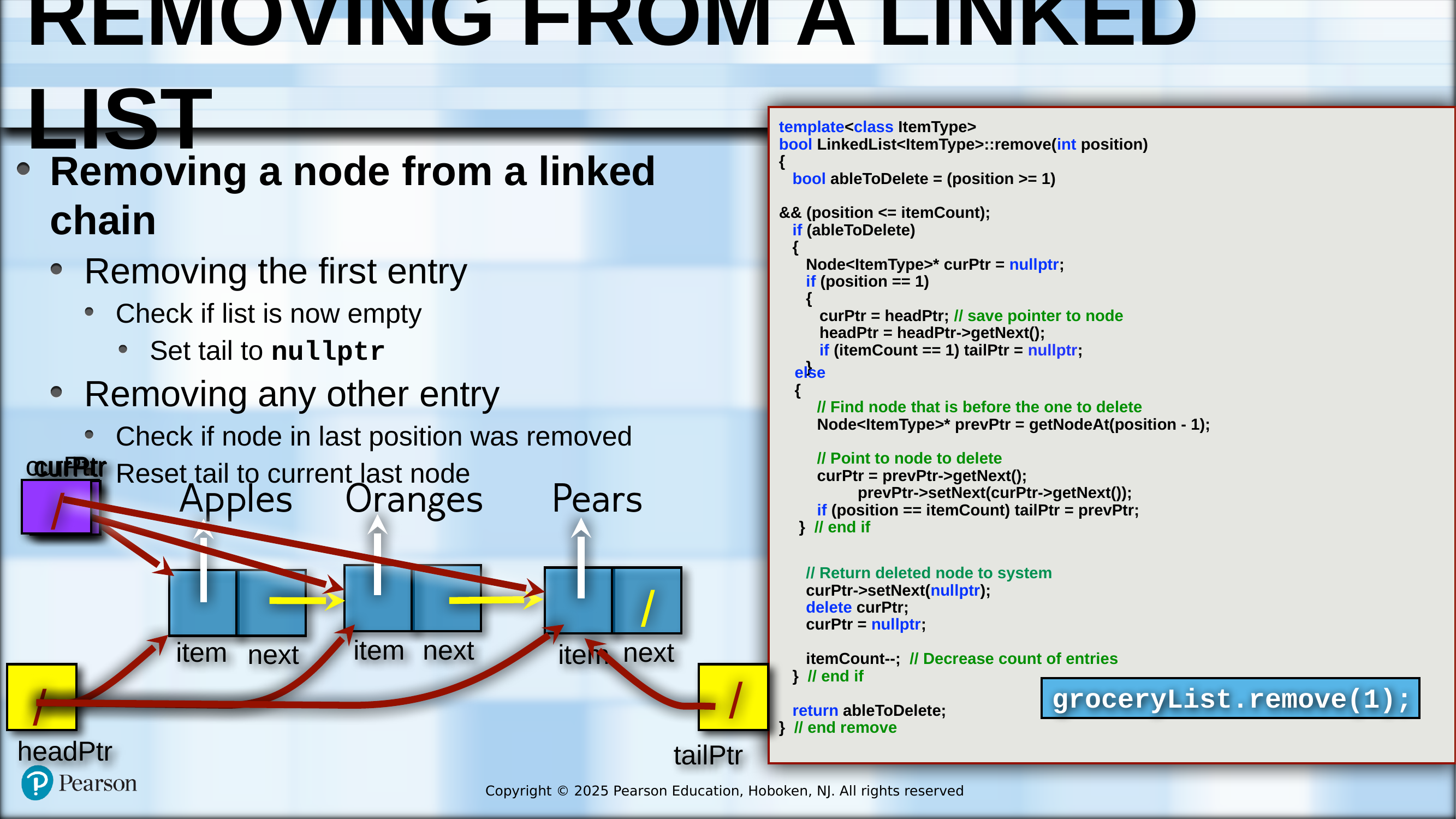

# Removing from a Linked List

template<class ItemType>
bool LinkedList<ItemType>::remove(int position)
{
   bool ableToDelete = (position >= 1)
								&& (position <= itemCount);
   if (ableToDelete)
   {
      Node<ItemType>* curPtr = nullptr;
      if (position == 1)
      {
         curPtr = headPtr; // save pointer to node
         headPtr = headPtr->getNext();
         if (itemCount == 1) tailPtr = nullptr;
      }

      // Return deleted node to system
      curPtr->setNext(nullptr);
      delete curPtr;
      curPtr = nullptr;

      itemCount--;  // Decrease count of entries
   }  // end if

   return ableToDelete;
}  // end remove
Removing a node from a linked chain
Removing the first entry
Check if list is now empty
Set tail to nullptr
Removing any other entry
Check if node in last position was removed
Reset tail to current last node
    else
    {
         // Find node that is before the one to delete
         Node<ItemType>* prevPtr = getNodeAt(position - 1);

         // Point to node to delete
         curPtr = prevPtr->getNext();
                  prevPtr->setNext(curPtr->getNext());
         if (position == itemCount) tailPtr = prevPtr;
     }  // end if
curPtr

curPtr

curPtr

Apples
Oranges
Pears
/
/
/

item
next

next
item

item
next
/
/

headPtr

tailPtr
/
/
groceryList.remove(1);